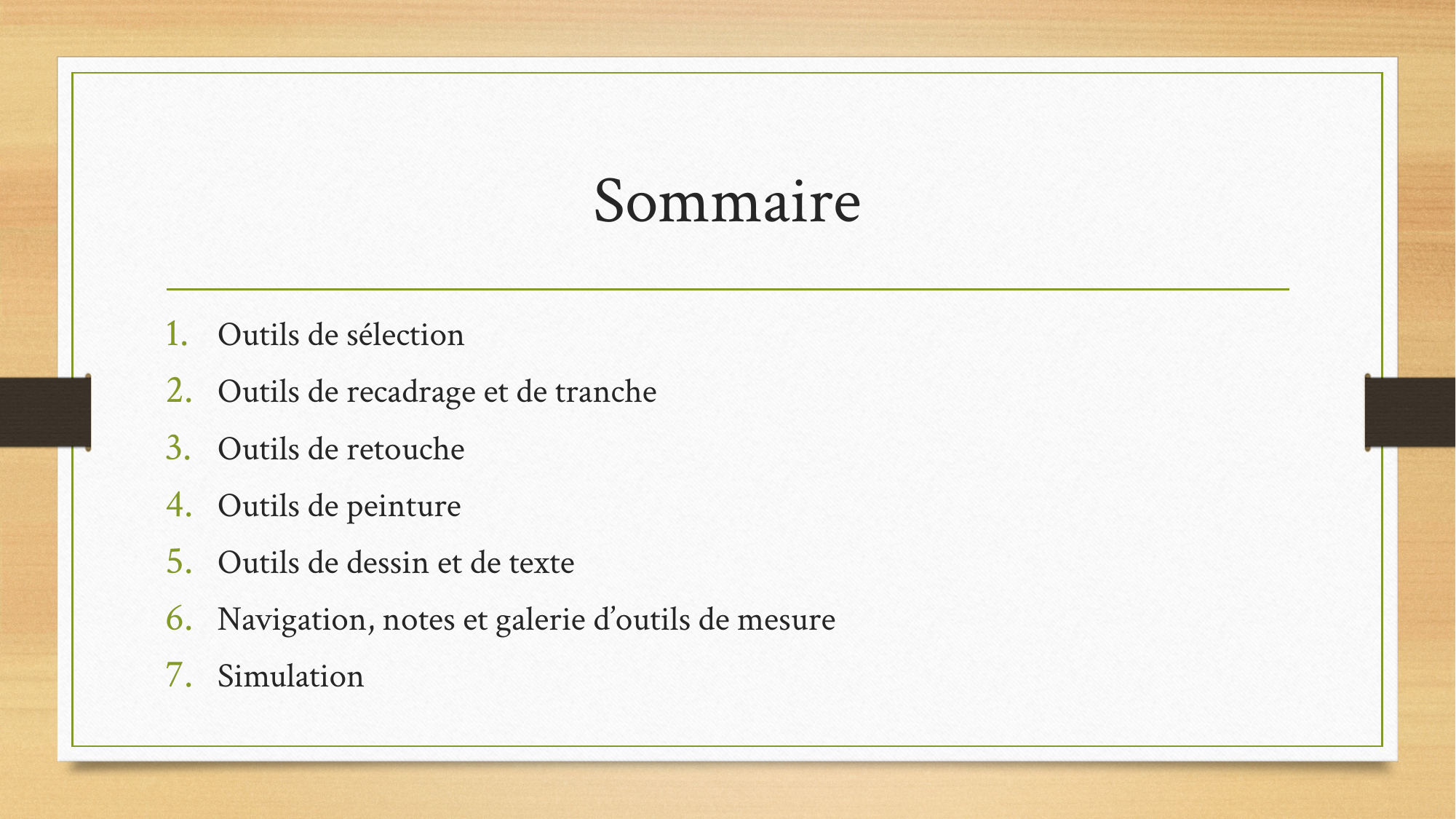

# Sommaire
Outils de sélection
Outils de recadrage et de tranche
Outils de retouche
Outils de peinture
Outils de dessin et de texte
Navigation, notes et galerie d’outils de mesure
Simulation